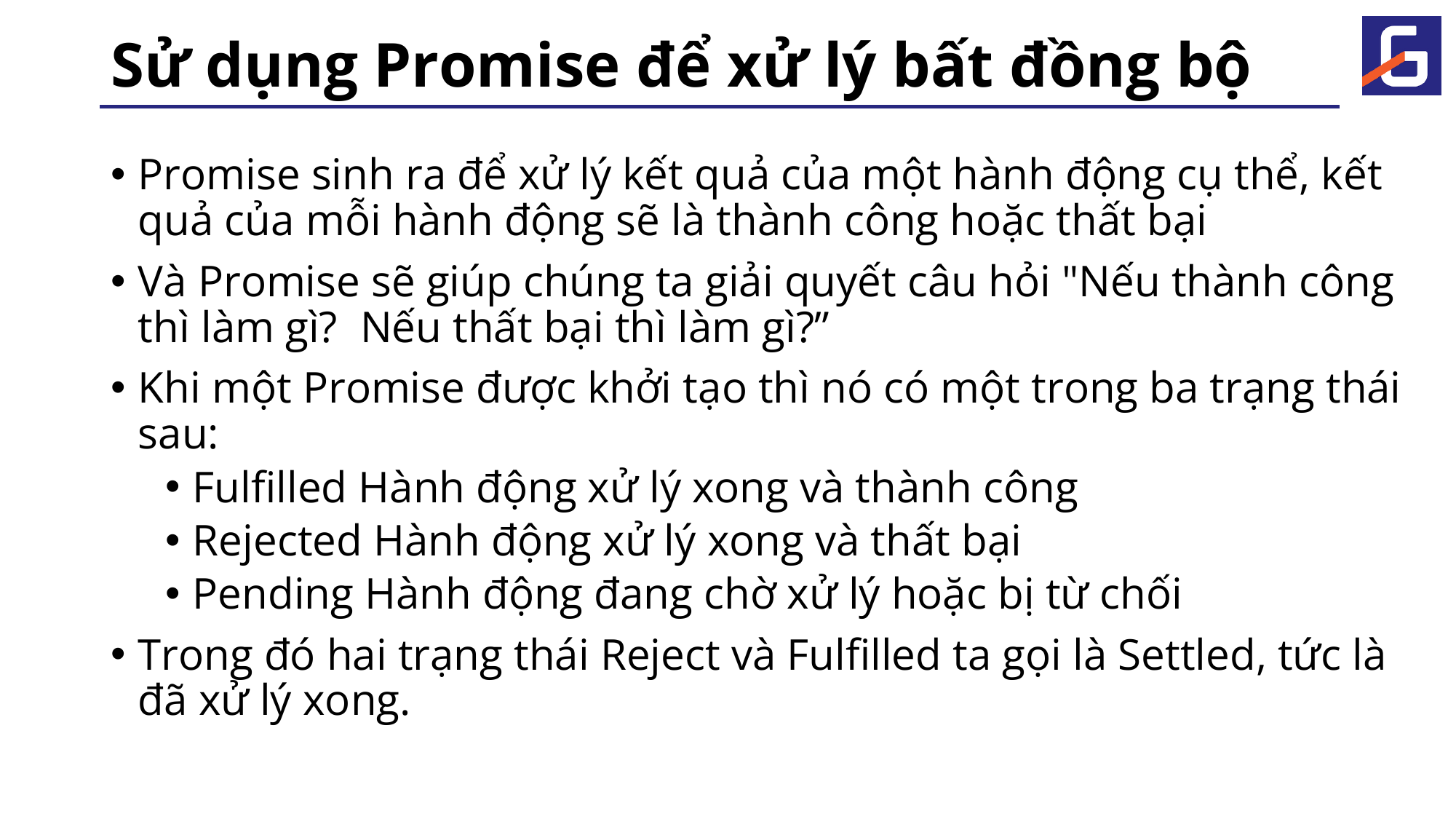

# Sử dụng Promise để xử lý bất đồng bộ
Promise sinh ra để xử lý kết quả của một hành động cụ thể, kết quả của mỗi hành động sẽ là thành công hoặc thất bại
Và Promise sẽ giúp chúng ta giải quyết câu hỏi "Nếu thành công thì làm gì?  Nếu thất bại thì làm gì?”
Khi một Promise được khởi tạo thì nó có một trong ba trạng thái sau:
Fulfilled Hành động xử lý xong và thành công
Rejected Hành động xử lý xong và thất bại
Pending Hành động đang chờ xử lý hoặc bị từ chối
Trong đó hai trạng thái Reject và Fulfilled ta gọi là Settled, tức là đã xử lý xong.